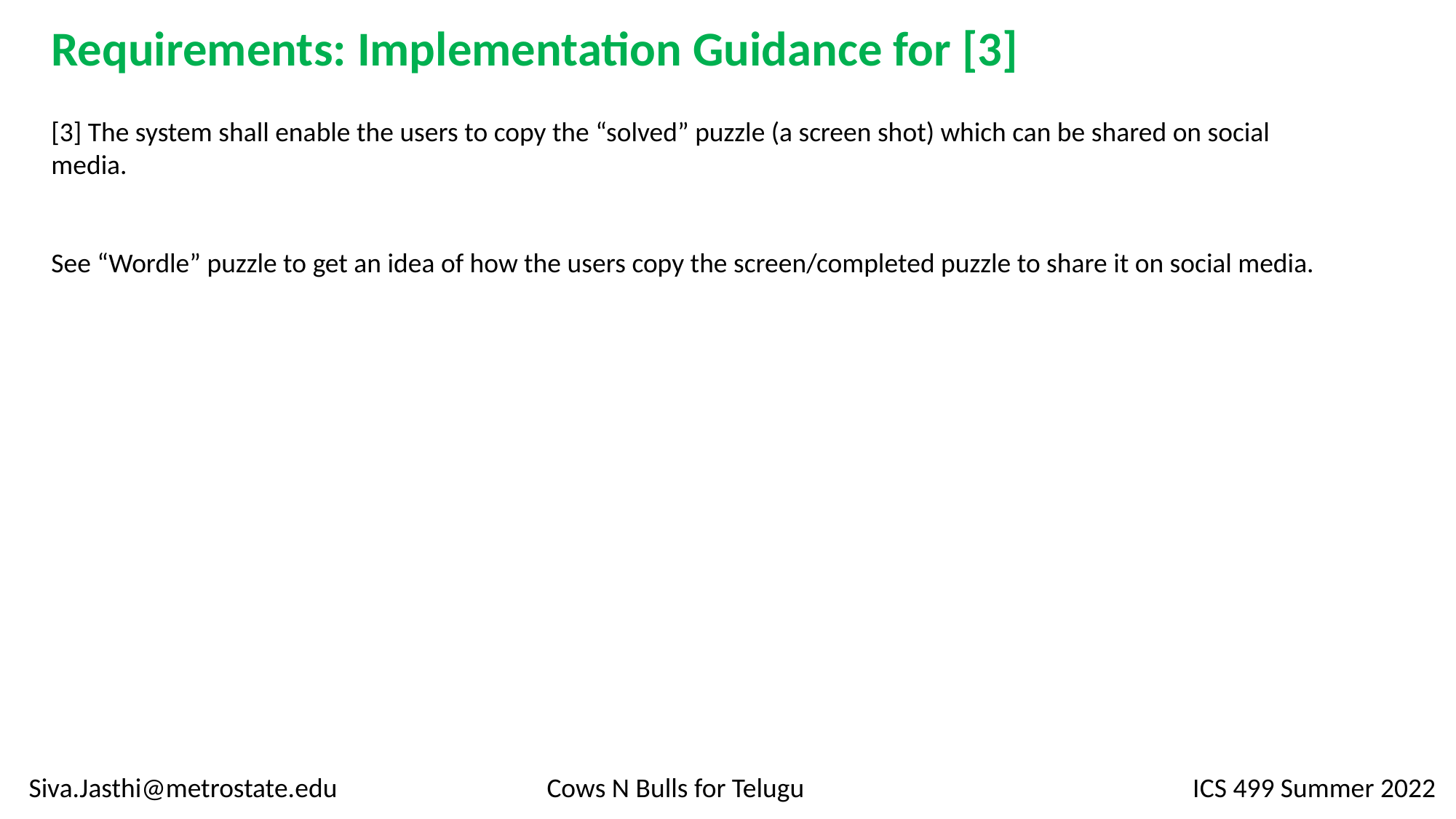

Requirements: Implementation Guidance for [3]
[3] The system shall enable the users to copy the “solved” puzzle (a screen shot) which can be shared on social media.

See “Wordle” puzzle to get an idea of how the users copy the screen/completed puzzle to share it on social media.

Siva.Jasthi@metrostate.edu                                  Cows N Bulls for Telugu                                                               ICS 499 Summer 2022